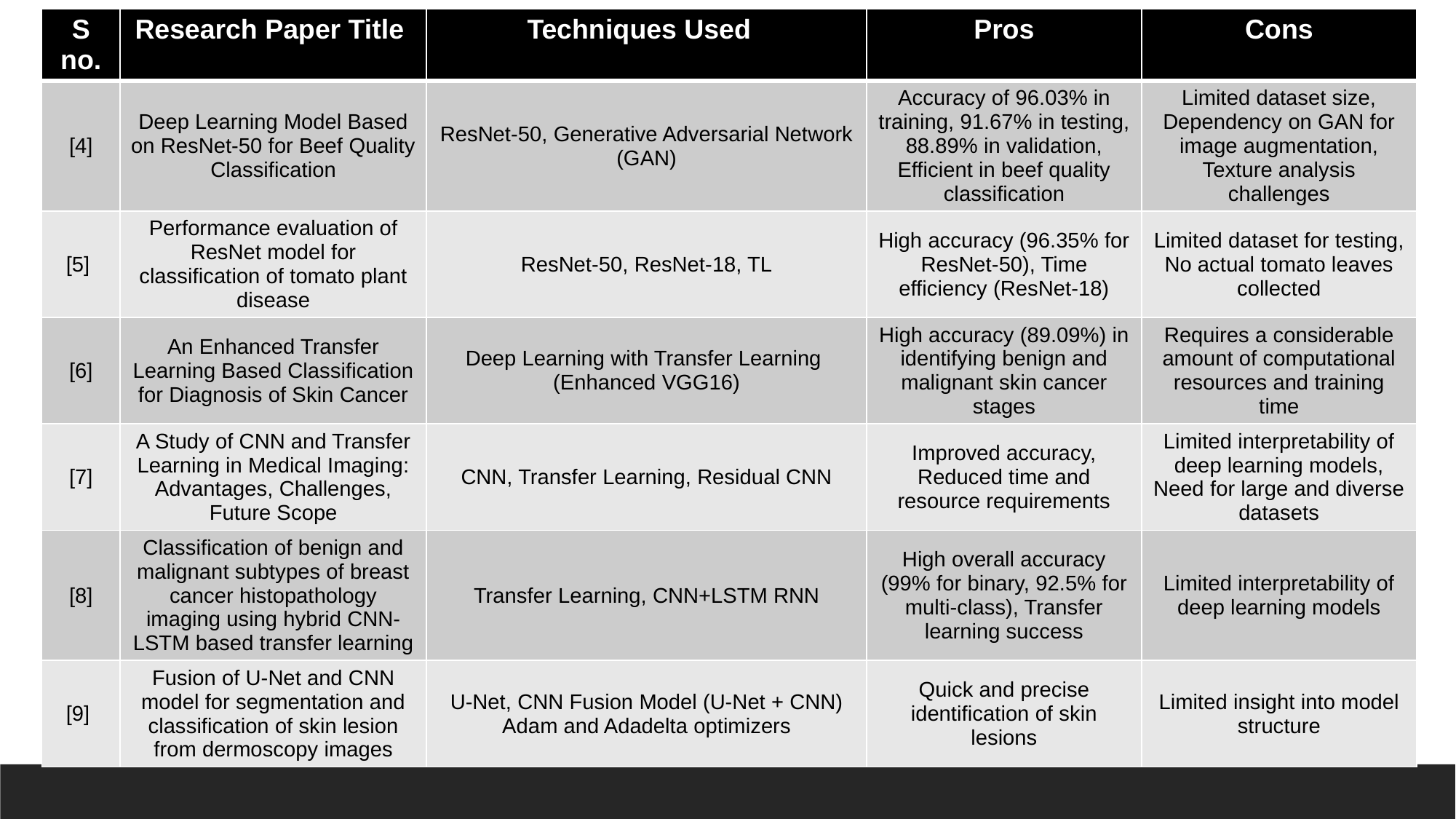

| S no. | Research Paper Title | Techniques Used | Pros | Cons |
| --- | --- | --- | --- | --- |
| [4] | Deep Learning Model Based on ResNet-50 for Beef Quality Classification | ResNet-50, Generative Adversarial Network (GAN) | Accuracy of 96.03% in training, 91.67% in testing, 88.89% in validation, Efficient in beef quality classification | Limited dataset size, Dependency on GAN for image augmentation, Texture analysis challenges |
| [5] | Performance evaluation of ResNet model for classification of tomato plant disease | ResNet-50, ResNet-18, TL | High accuracy (96.35% for ResNet-50), Time efficiency (ResNet-18) | Limited dataset for testing, No actual tomato leaves collected |
| [6] | An Enhanced Transfer Learning Based Classification for Diagnosis of Skin Cancer | Deep Learning with Transfer Learning (Enhanced VGG16) | High accuracy (89.09%) in identifying benign and malignant skin cancer stages | Requires a considerable amount of computational resources and training time |
| [7] | A Study of CNN and Transfer Learning in Medical Imaging: Advantages, Challenges, Future Scope | CNN, Transfer Learning, Residual CNN | Improved accuracy, Reduced time and resource requirements | Limited interpretability of deep learning models, Need for large and diverse datasets |
| [8] | Classification of benign and malignant subtypes of breast cancer histopathology imaging using hybrid CNN-LSTM based transfer learning | Transfer Learning, CNN+LSTM RNN | High overall accuracy (99% for binary, 92.5% for multi-class), Transfer learning success | Limited interpretability of deep learning models |
| [9] | Fusion of U-Net and CNN model for segmentation and classification of skin lesion from dermoscopy images | U-Net, CNN Fusion Model (U-Net + CNN) Adam and Adadelta optimizers | Quick and precise identification of skin lesions | Limited insight into model structure |